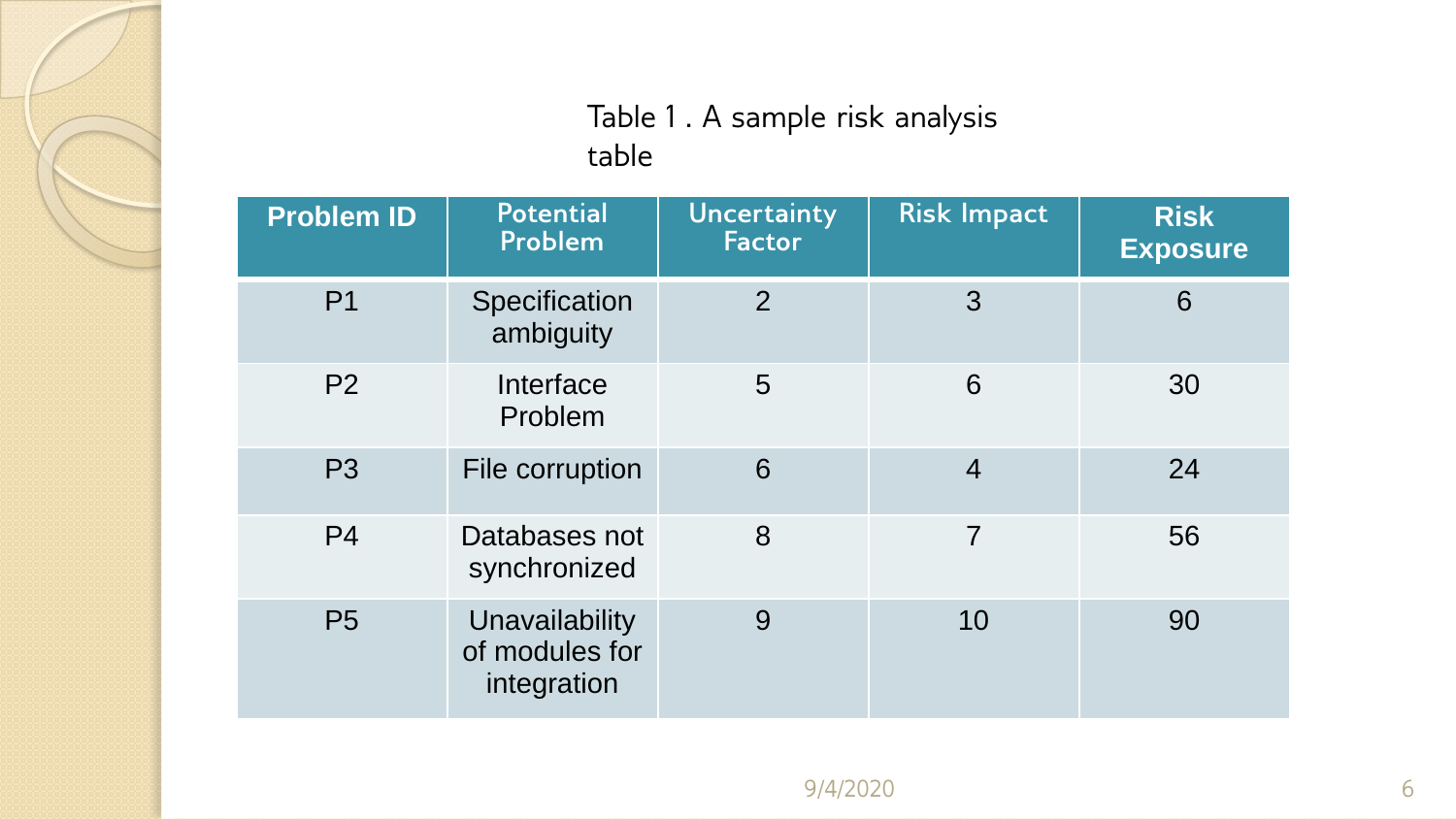

Table 1 . A sample risk analysis table
| Problem ID | Potential Problem | Uncertainty Factor | Risk Impact | Risk Exposure |
| --- | --- | --- | --- | --- |
| P1 | Specification ambiguity | 2 | 3 | 6 |
| P2 | Interface Problem | 5 | 6 | 30 |
| P3 | File corruption | 6 | 4 | 24 |
| P4 | Databases not synchronized | 8 | 7 | 56 |
| P5 | Unavailability of modules for integration | 9 | 10 | 90 |
9/4/2020
6